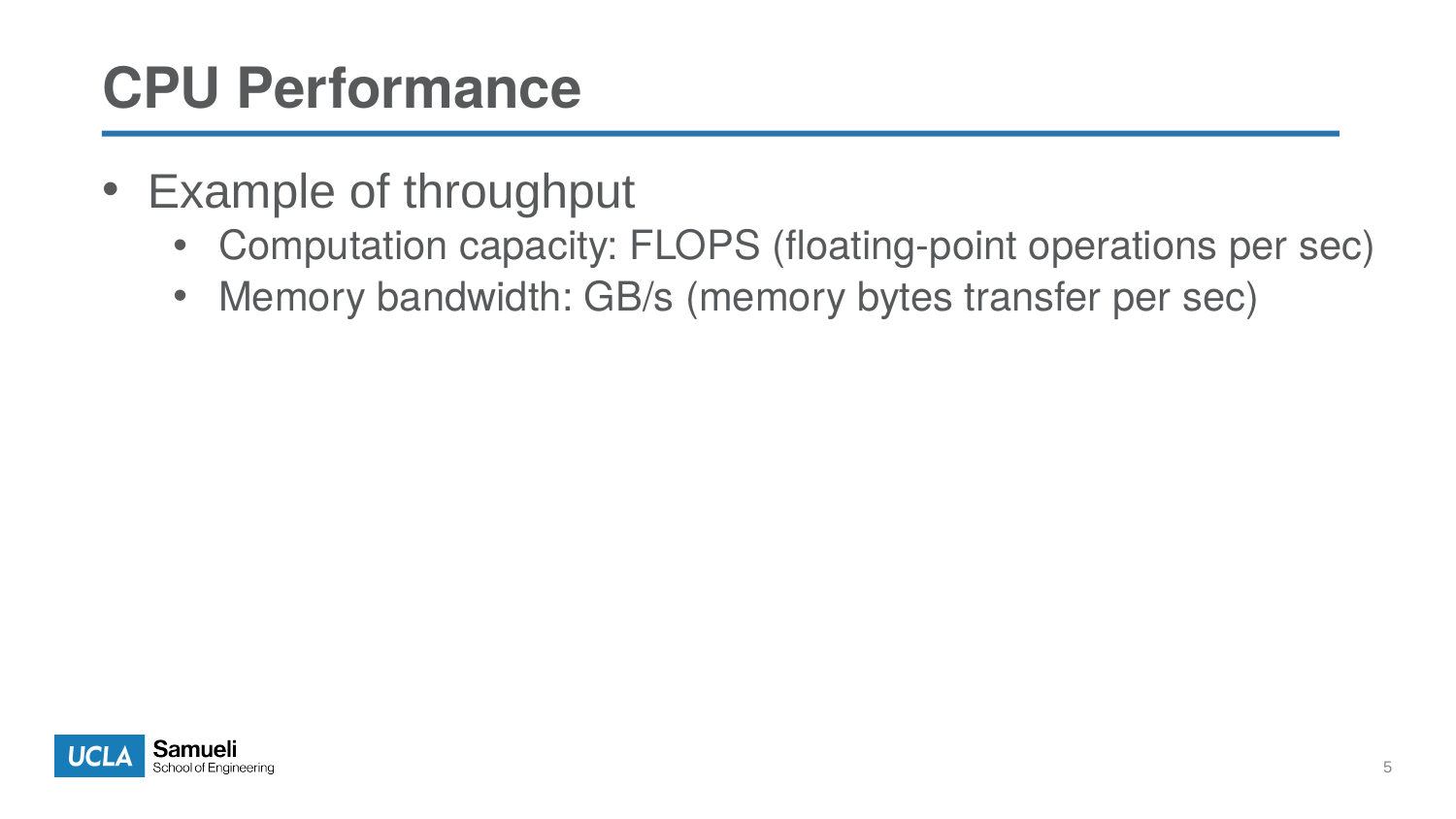

CPU Performance
Example of throughput
Computation capacity: FLOPS (floating-point operations per sec)
Memory bandwidth: GB/s (memory bytes transfer per sec)

5